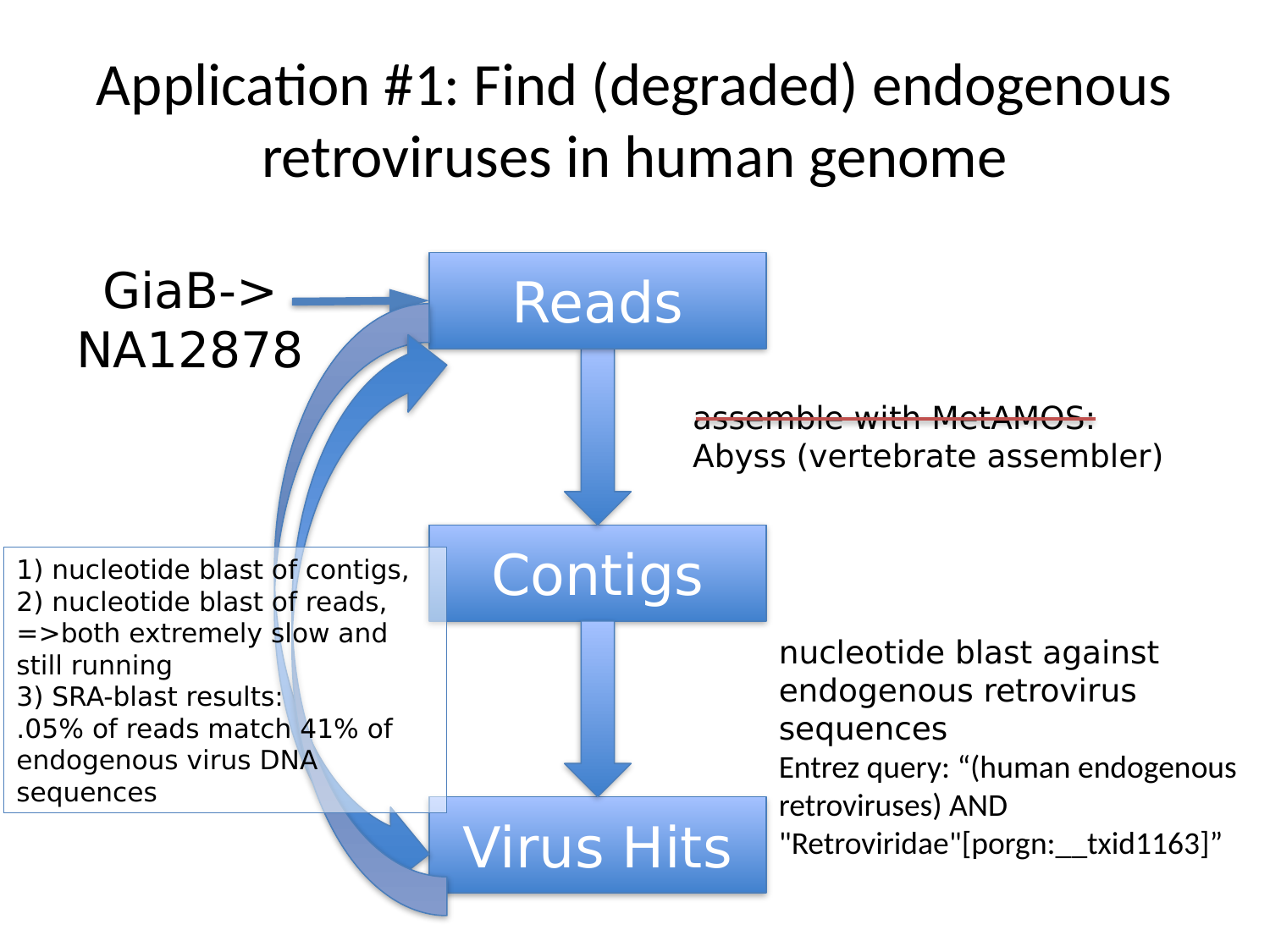

# Application #1: Find (degraded) endogenous retroviruses in human genome
Reads
GiaB->
NA12878

assemble with MetAMOS: Abyss (vertebrate assembler)
Contigs
1) nucleotide blast of contigs,
2) nucleotide blast of reads,
=>both extremely slow and still running
3) SRA-blast results:
.05% of reads match 41% of endogenous virus DNA sequences

nucleotide blast against endogenous retrovirus sequences
Entrez query: “(human endogenous retroviruses) AND "Retroviridae"[porgn:__txid1163]”
Virus Hits